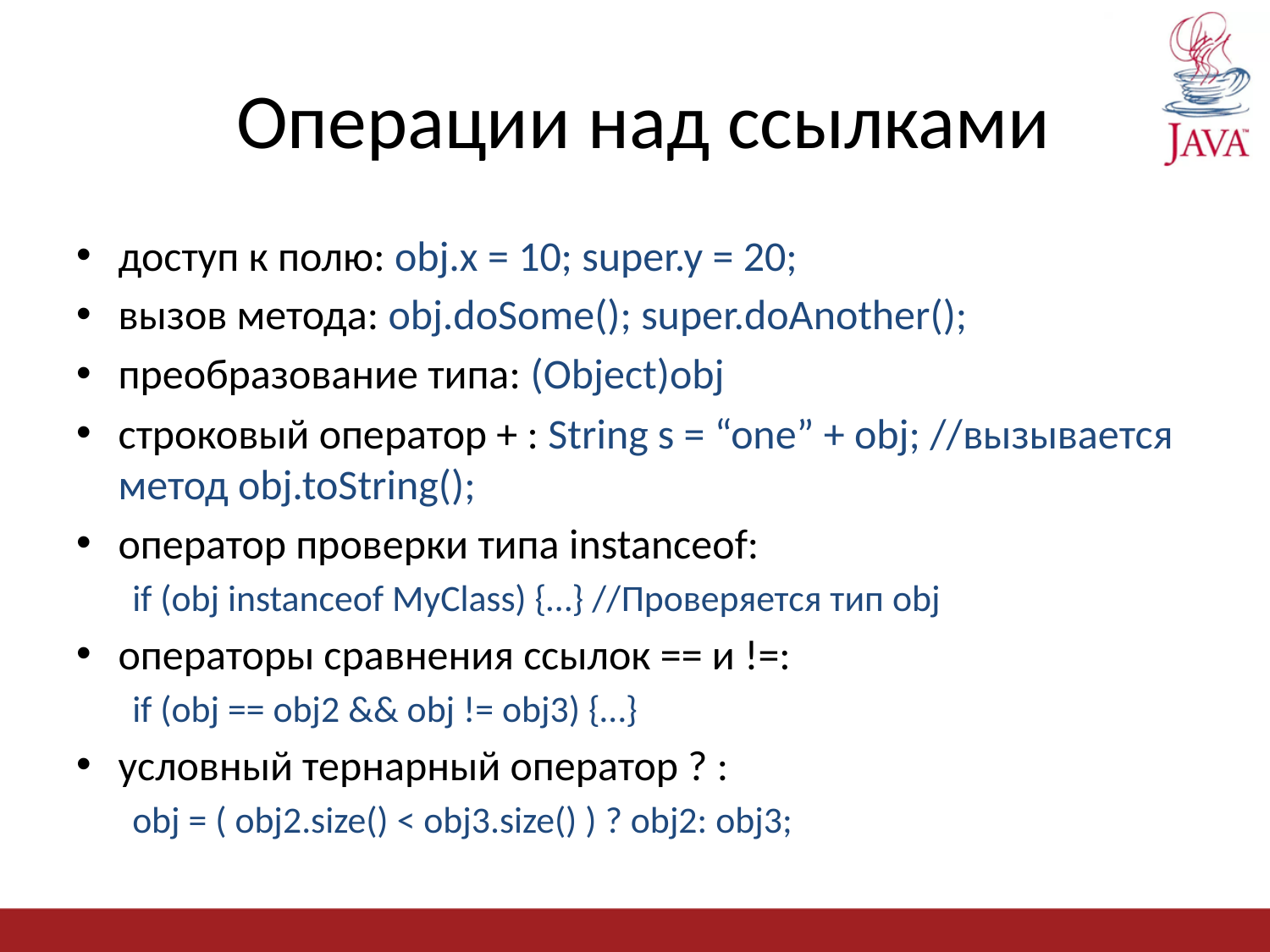

# Операции над ссылками
доступ к полю: obj.x = 10; super.y = 20;
вызов метода: obj.doSome(); super.doAnother();
преобразование типа: (Object)obj
строковый оператор + : String s = “one” + obj; //вызывается метод obj.toString();
оператор проверки типа instanceof:
if (obj instanceof MyClass) {…} //Проверяется тип obj
операторы сравнения ссылок == и !=:
if (obj == obj2 && obj != obj3) {…}
условный тернарный оператор ? :
obj = ( obj2.size() < obj3.size() ) ? obj2: obj3;